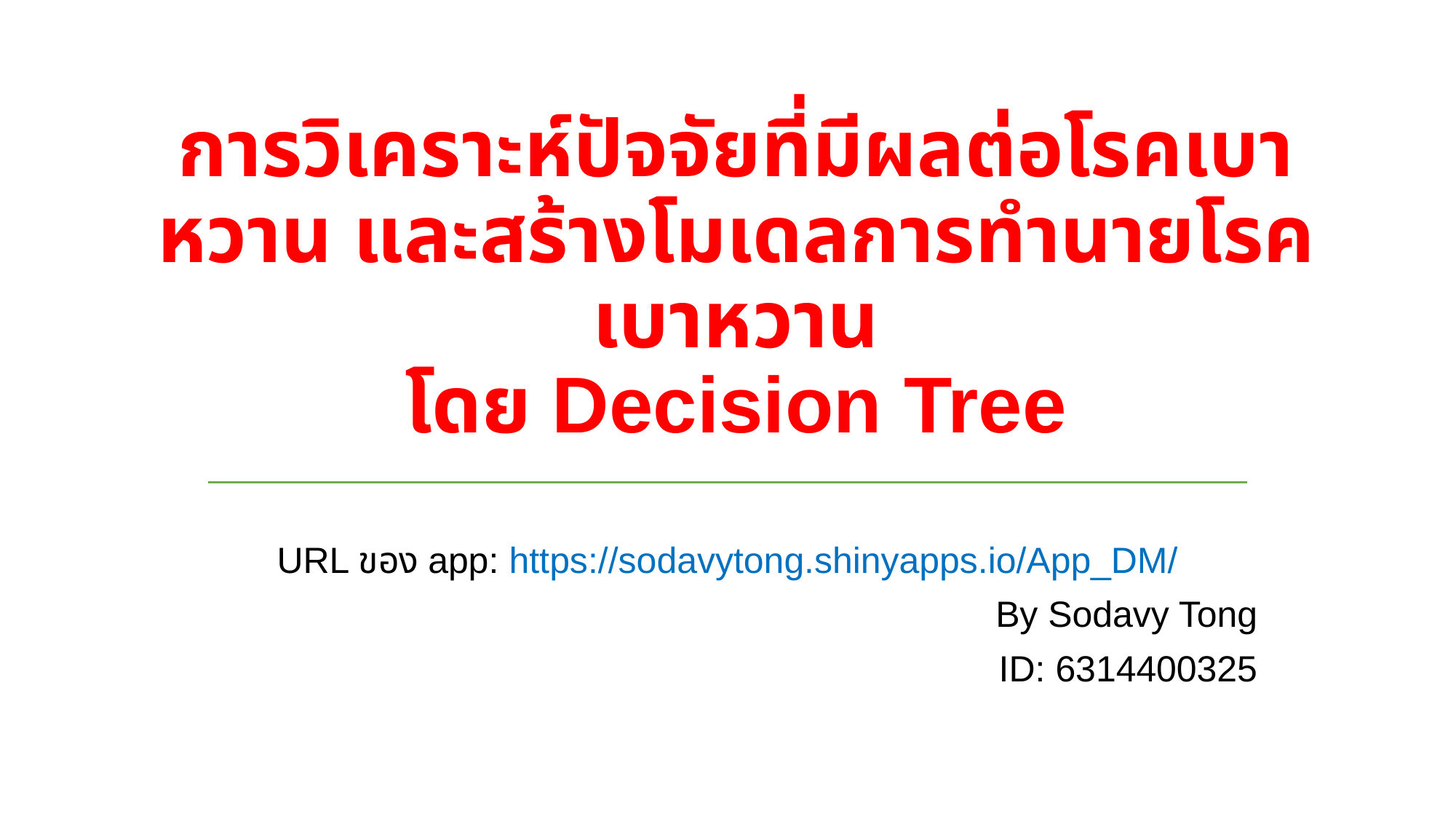

# การวิเคราะห์ปัจจัยที่มีผลต่อโรคเบาหวาน และสร้างโมเดลการทำนายโรคเบาหวาน โดย Decision Tree
URL ของ app: https://sodavytong.shinyapps.io/App_DM/
By Sodavy Tong
ID: 6314400325